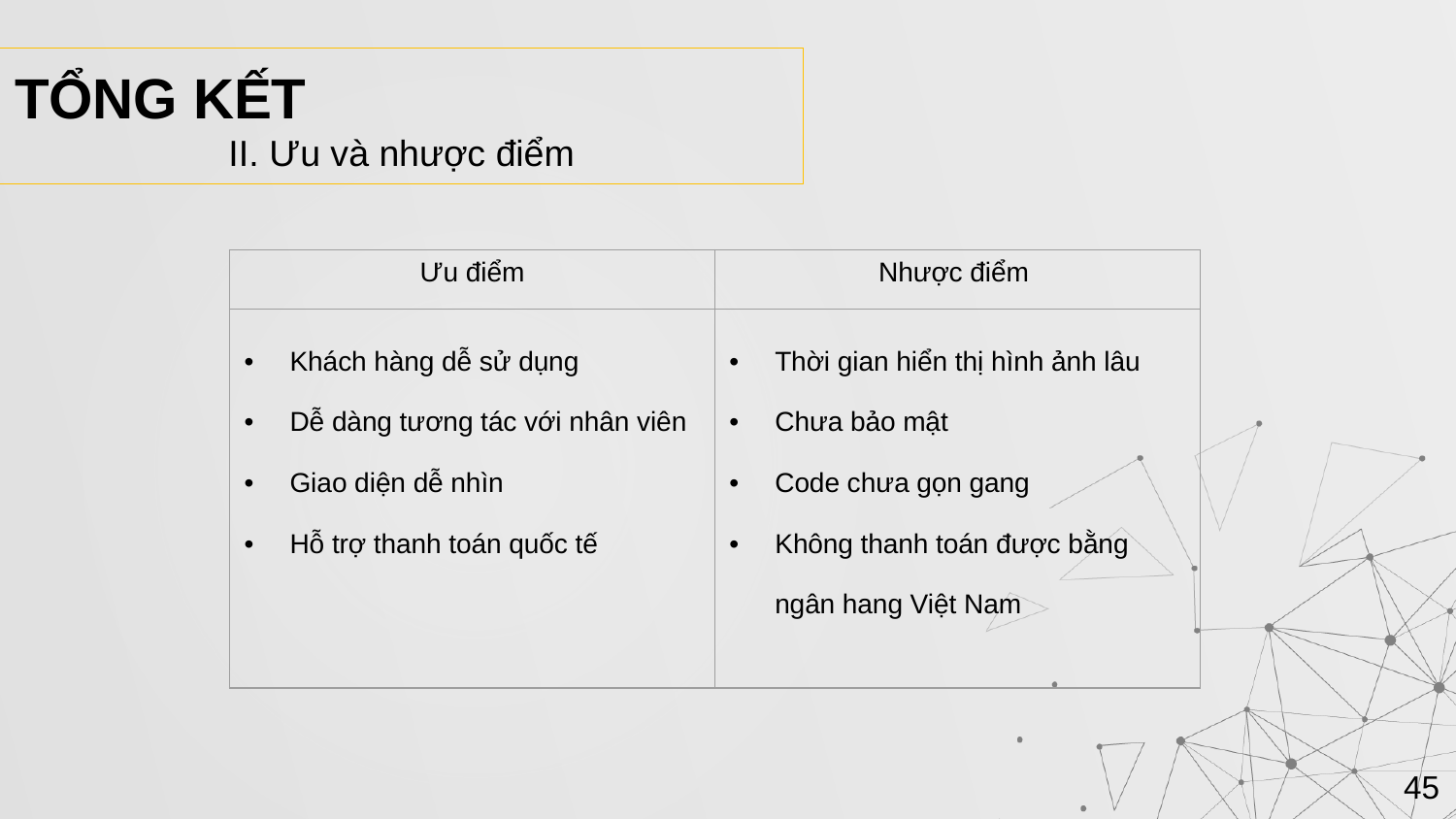

TỔNG KẾT
II. Ưu và nhược điểm

| Ưu điểm | Nhược điểm |
| --- | --- |
| Khách hàng dễ sử dụng Dễ dàng tương tác với nhân viên Giao diện dễ nhìn Hỗ trợ thanh toán quốc tế | Thời gian hiển thị hình ảnh lâu Chưa bảo mật Code chưa gọn gang Không thanh toán được bằng ngân hang Việt Nam |
45